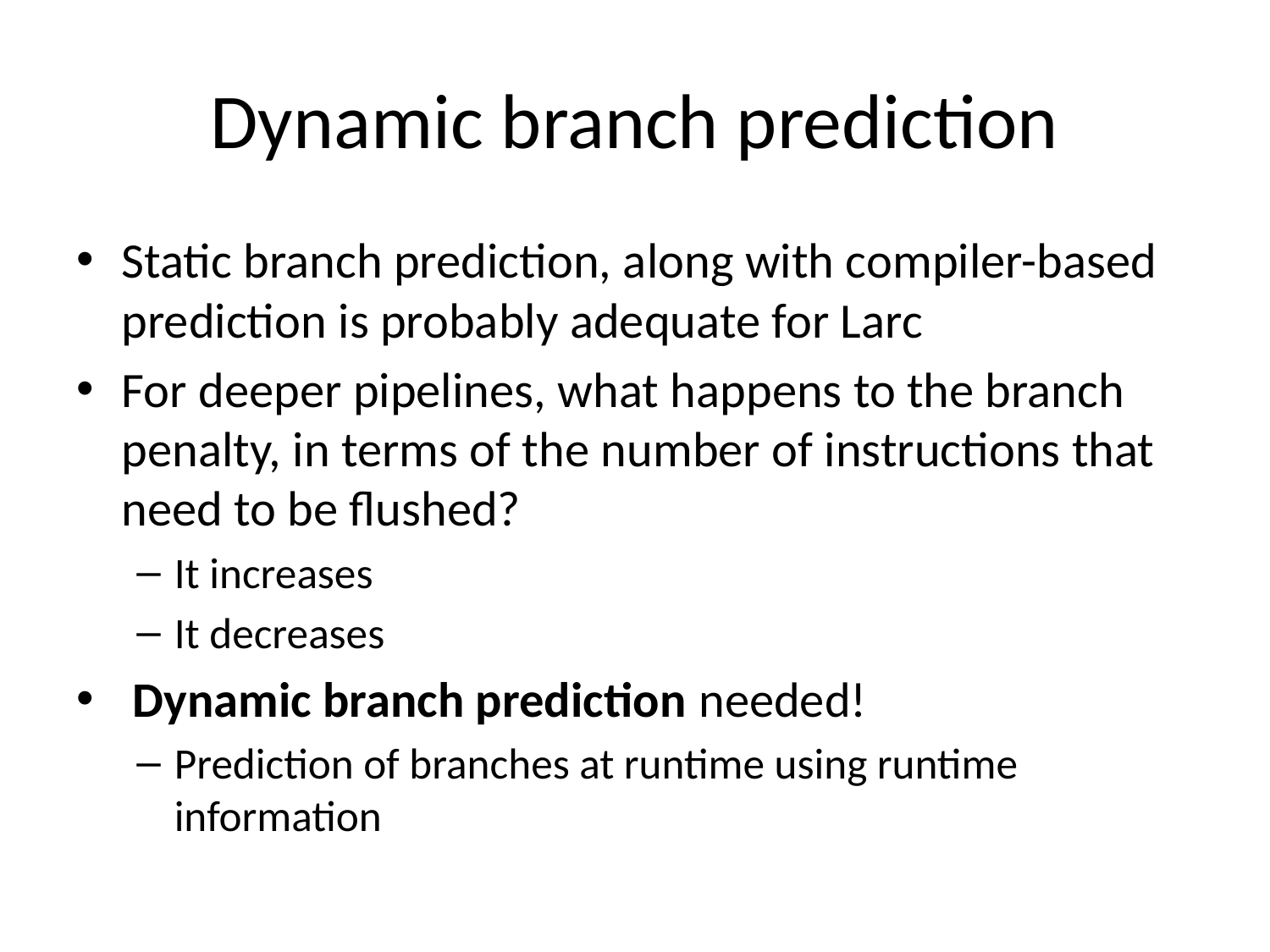

# Dynamic branch prediction
Static branch prediction, along with compiler-based prediction is probably adequate for Larc
For deeper pipelines, what happens to the branch penalty, in terms of the number of instructions that need to be flushed?
It increases
It decreases
 Dynamic branch prediction needed!
Prediction of branches at runtime using runtime information